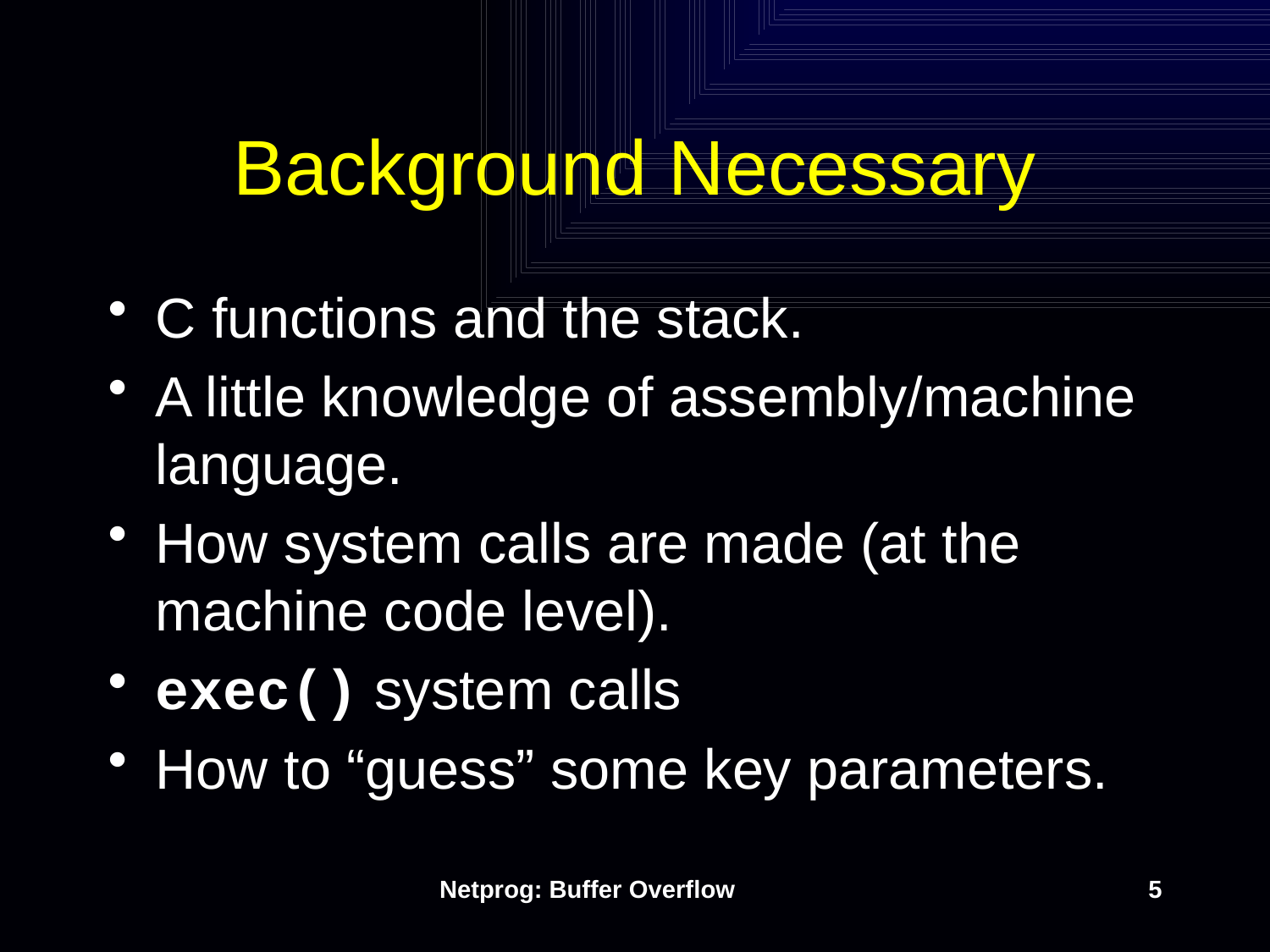

# Background Necessary
C functions and the stack.
A little knowledge of assembly/machine language.
How system calls are made (at the machine code level).
exec() system calls
How to “guess” some key parameters.
Netprog: Buffer Overflow
5